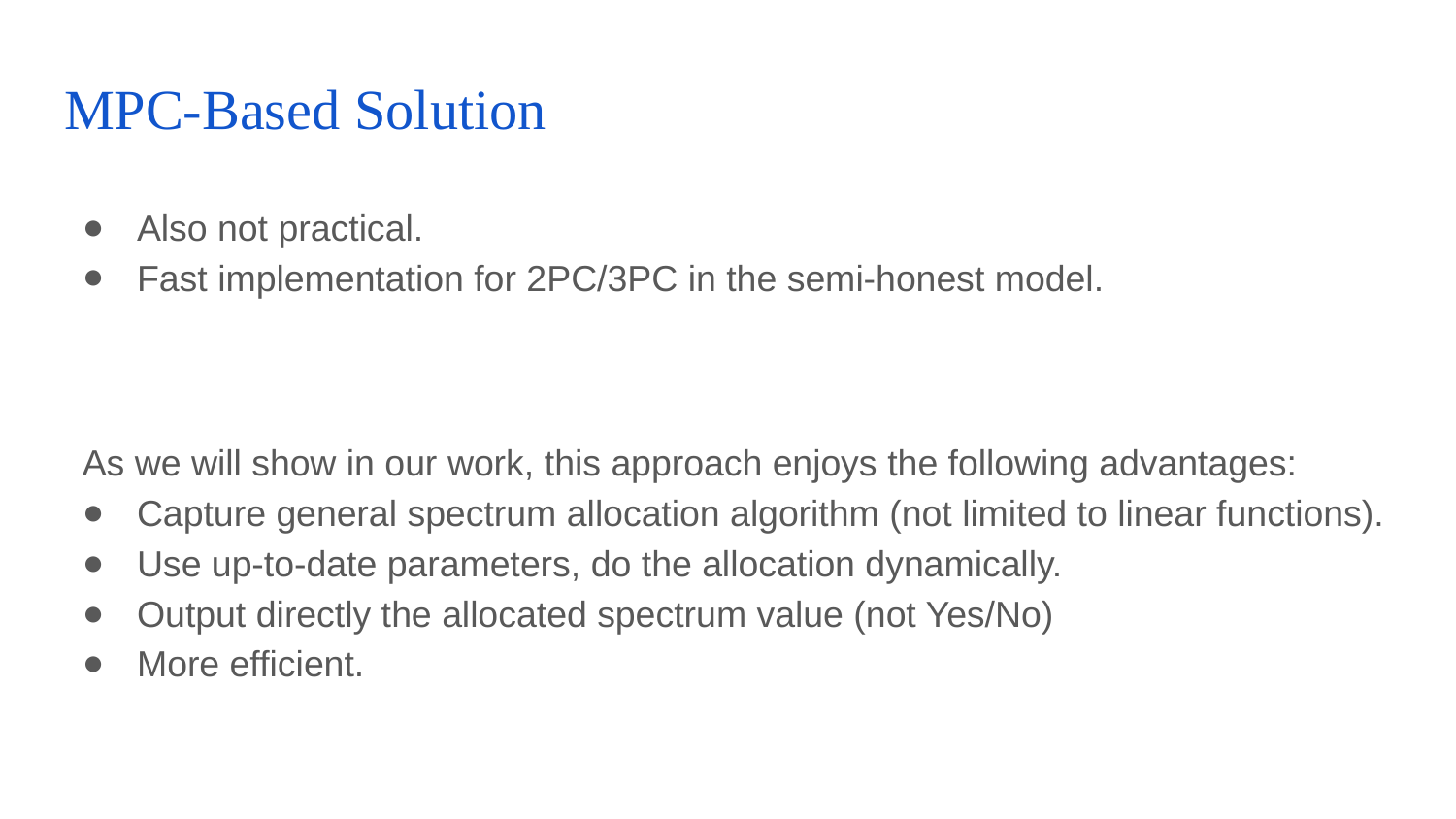

# MPC-Based Solution
Also not practical.
Fast implementation for 2PC/3PC in the semi-honest model.
As we will show in our work, this approach enjoys the following advantages:
Capture general spectrum allocation algorithm (not limited to linear functions).
Use up-to-date parameters, do the allocation dynamically.
Output directly the allocated spectrum value (not Yes/No)
More efficient.